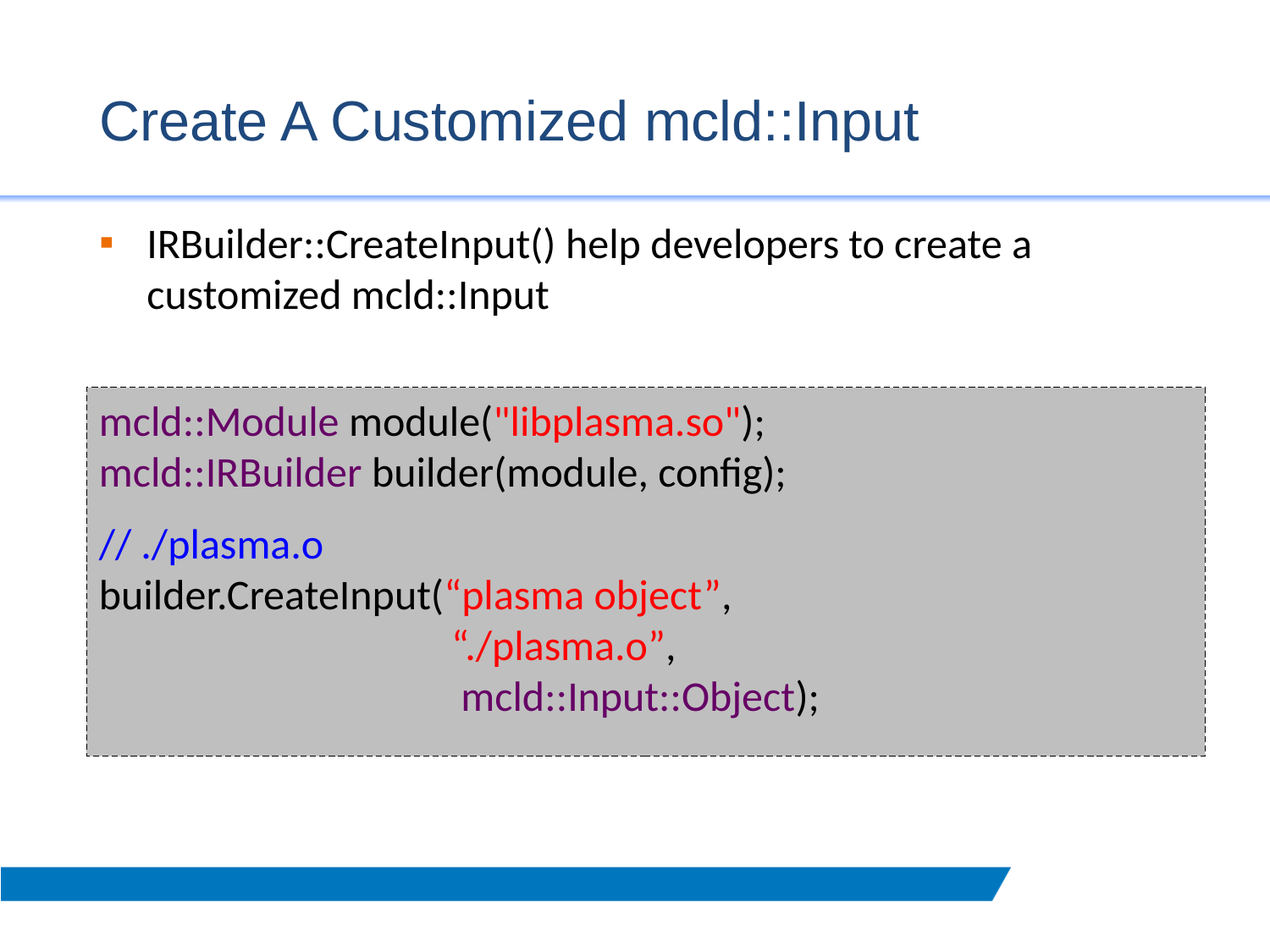

# Create A Customized mcld::Input
IRBuilder::CreateInput() help developers to create a customized mcld::Input
mcld::Module module("libplasma.so");
mcld::IRBuilder builder(module, config);
// ./plasma.o
builder.CreateInput(“plasma object”,
                                     “./plasma.o”,
                                      mcld::Input::Object);